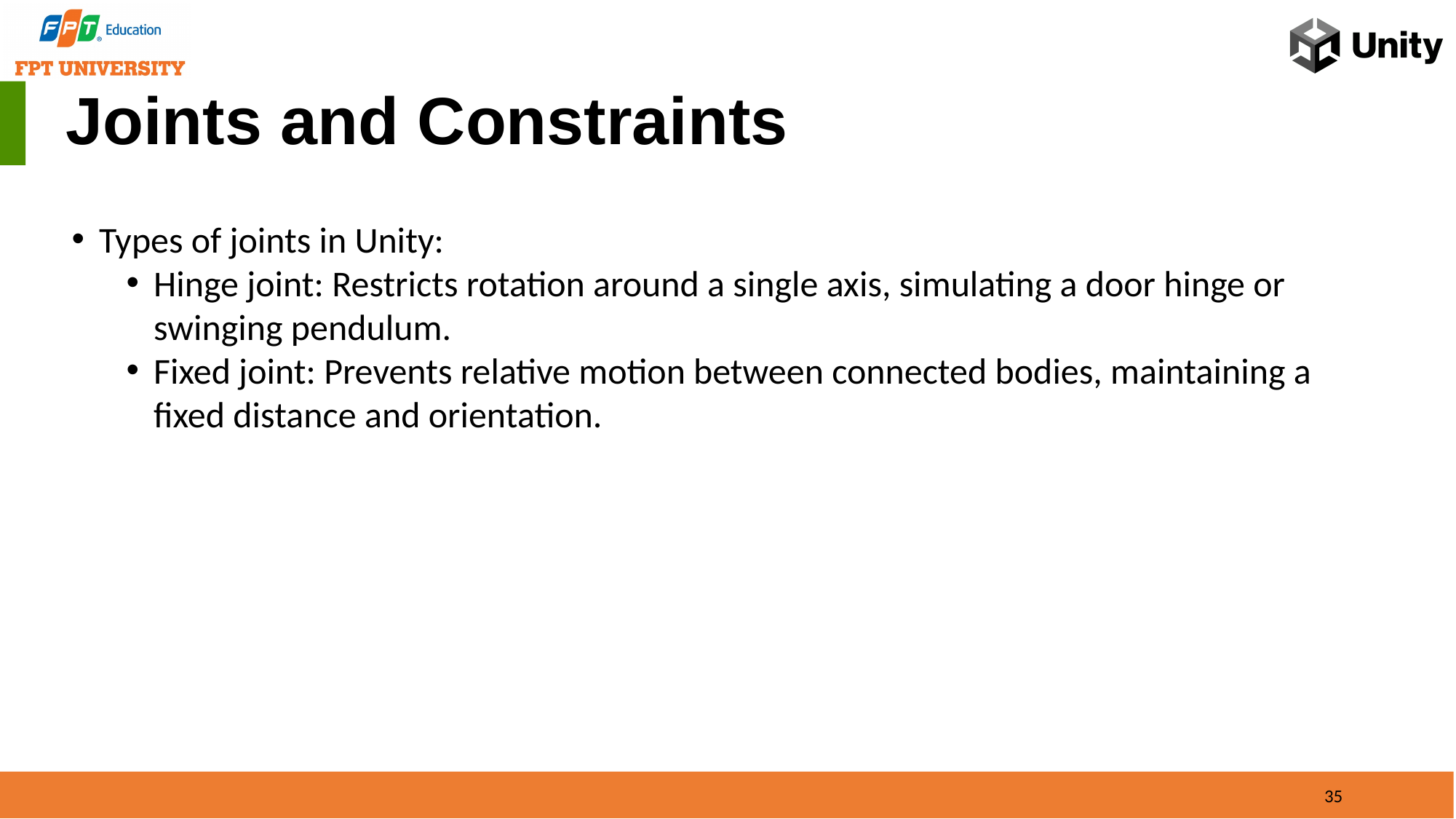

Joints and Constraints
Types of joints in Unity:
Hinge joint: Restricts rotation around a single axis, simulating a door hinge or swinging pendulum.
Fixed joint: Prevents relative motion between connected bodies, maintaining a fixed distance and orientation.
35